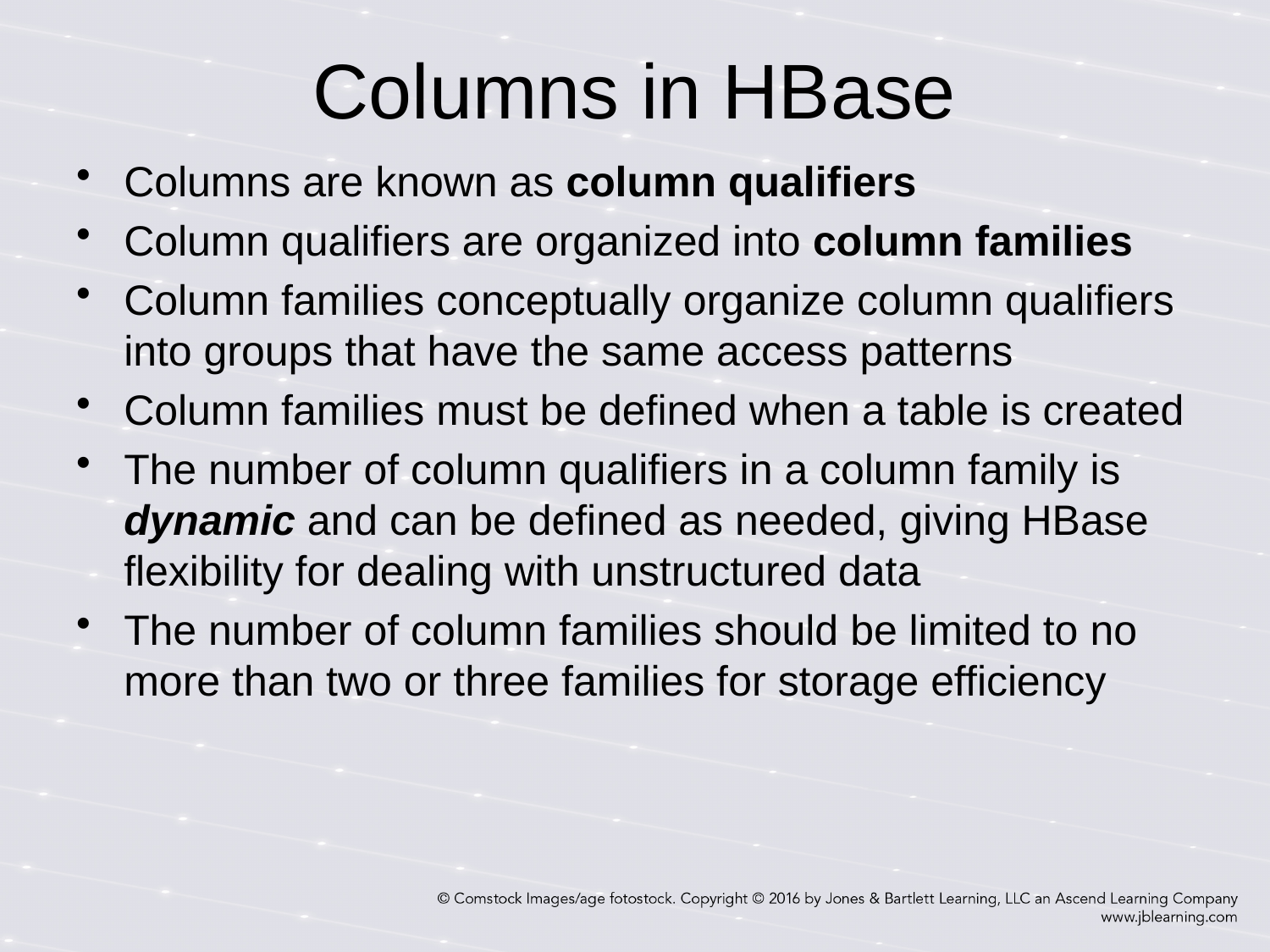

# Columns in HBase
Columns are known as column qualifiers
Column qualifiers are organized into column families
Column families conceptually organize column qualifiers into groups that have the same access patterns
Column families must be defined when a table is created
The number of column qualifiers in a column family is dynamic and can be defined as needed, giving HBase flexibility for dealing with unstructured data
The number of column families should be limited to no more than two or three families for storage efficiency